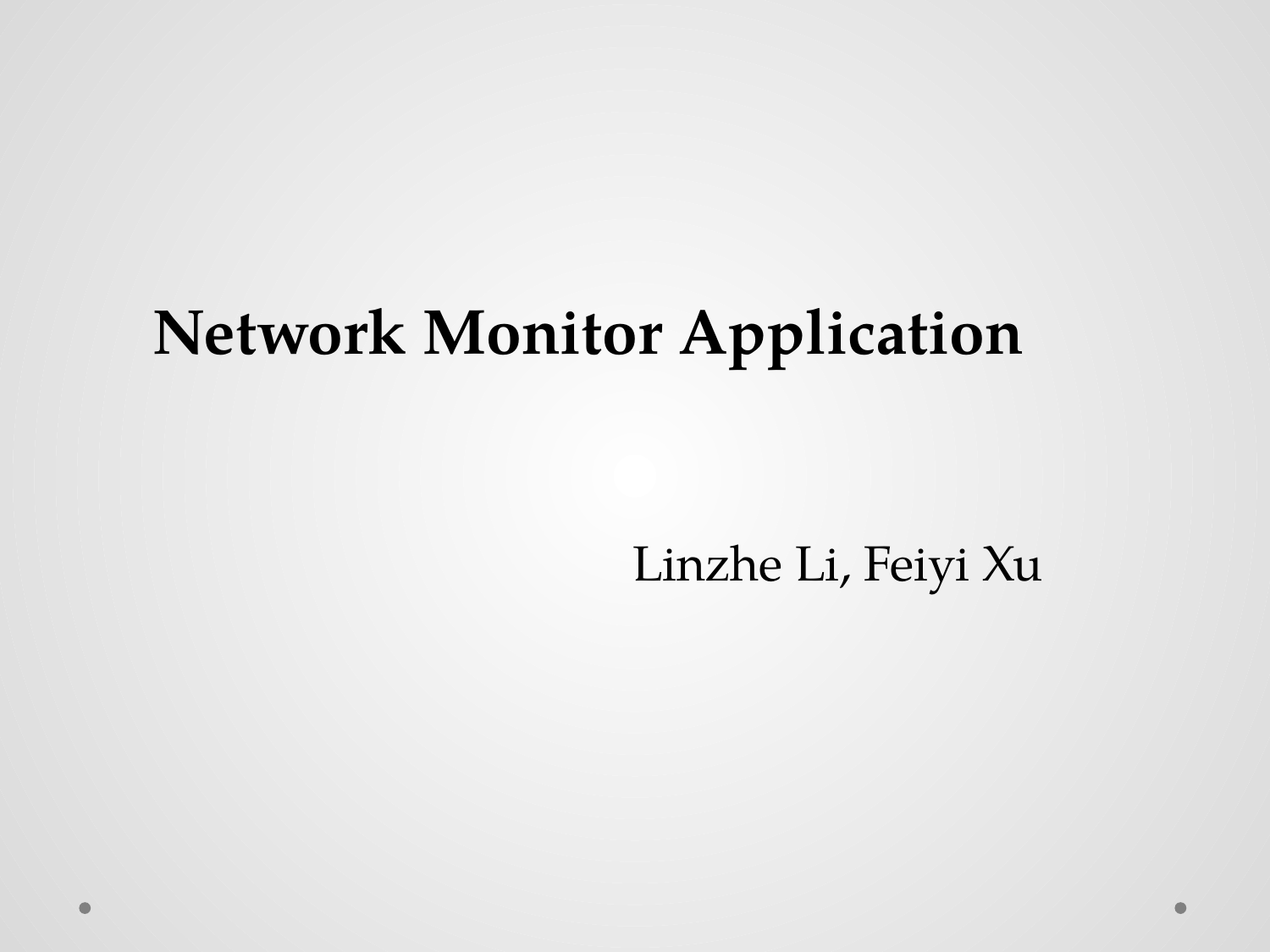

Network Monitor Application
Linzhe Li, Feiyi Xu